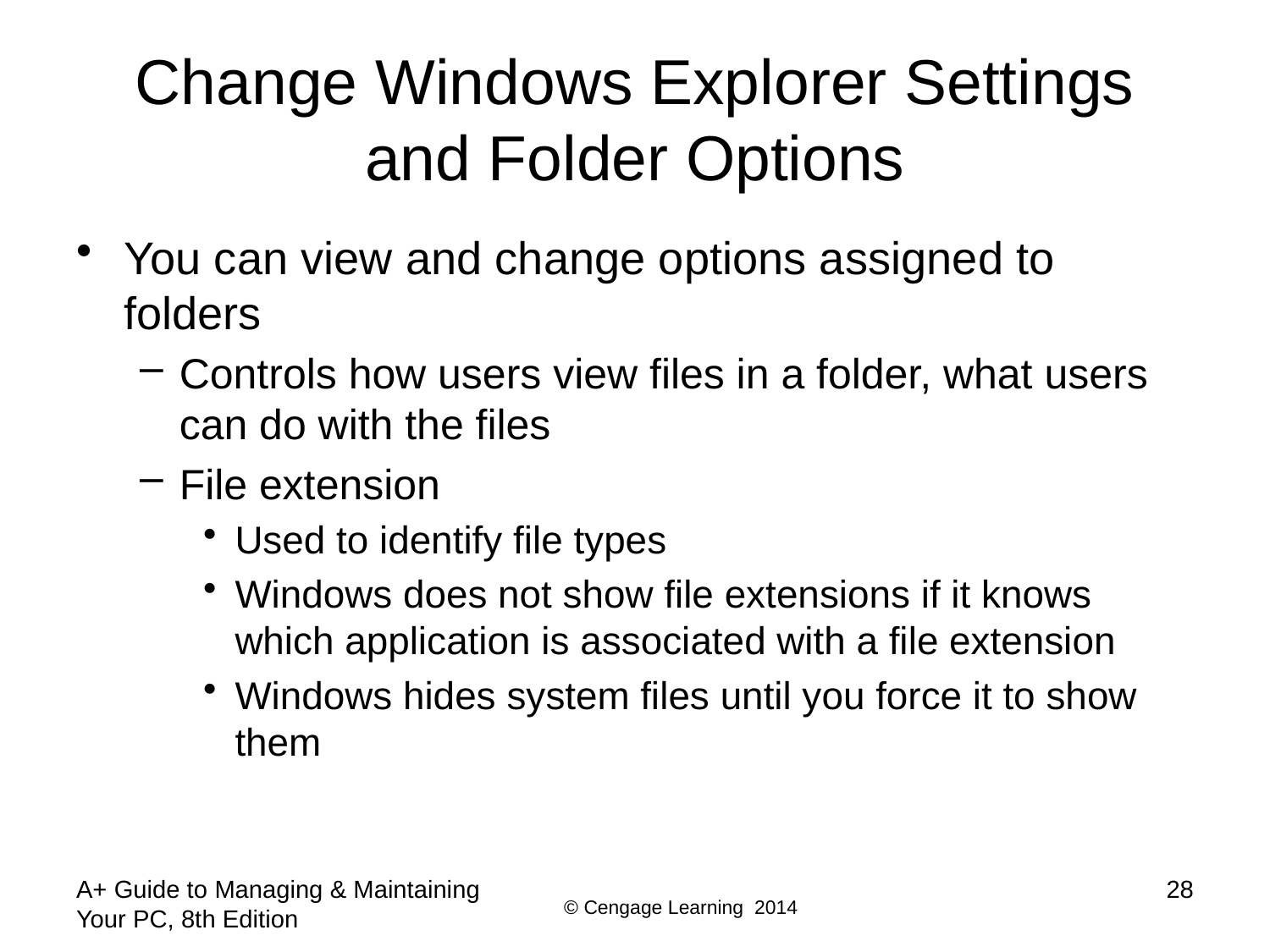

# Change Windows Explorer Settings and Folder Options
You can view and change options assigned to folders
Controls how users view files in a folder, what users can do with the files
File extension
Used to identify file types
Windows does not show file extensions if it knows which application is associated with a file extension
Windows hides system files until you force it to show them
A+ Guide to Managing & Maintaining Your PC, 8th Edition
28